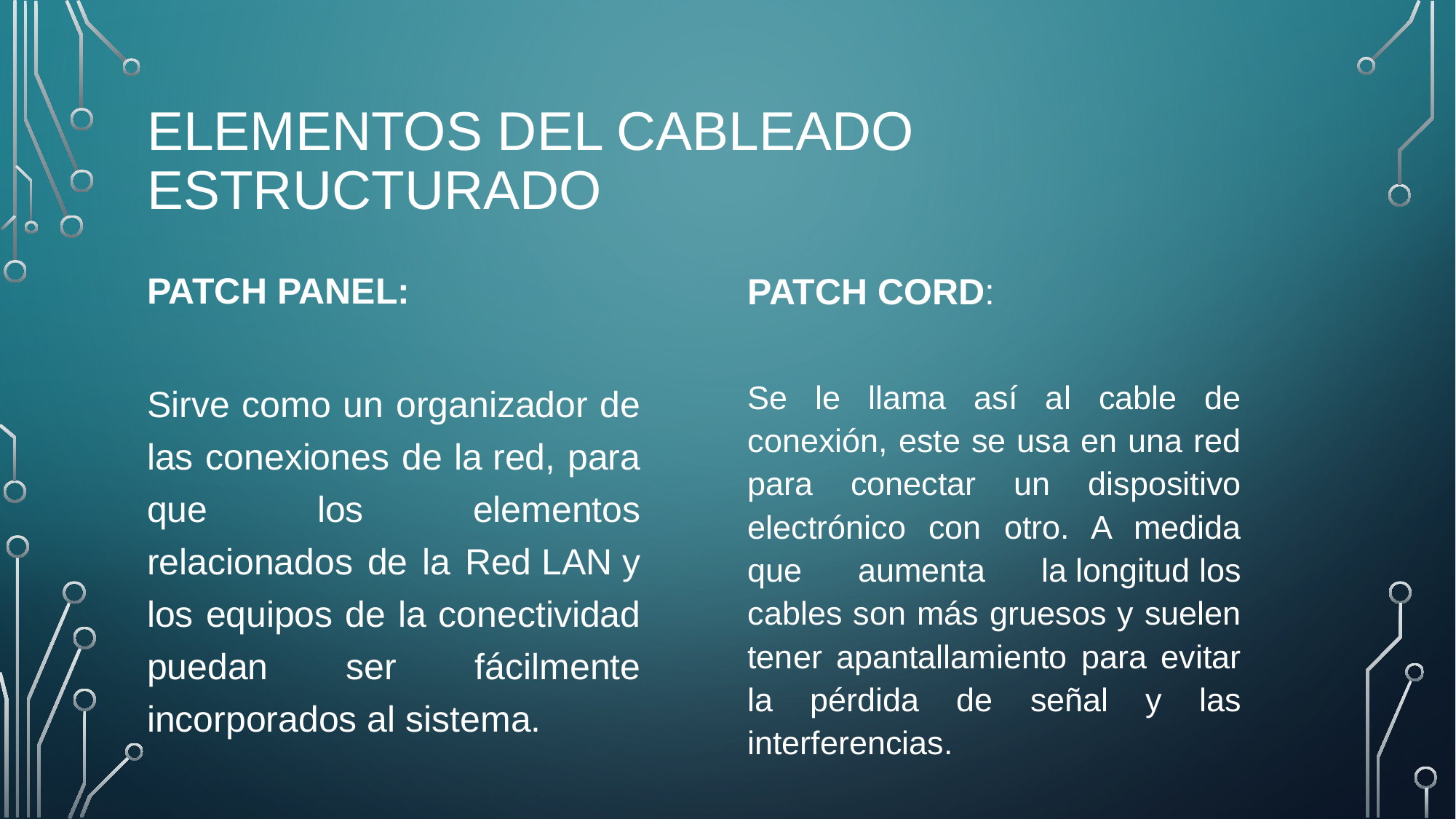

# Elementos del cableado estructurado
Patch Panel:

Patch Cord:

Sirve como un organizador de las conexiones de la red, para que los elementos relacionados de la Red LAN y los equipos de la conectividad puedan ser fácilmente incorporados al sistema.
Se le llama así al cable de conexión, este se usa en una red para conectar un dispositivo electrónico con otro. A medida que aumenta la longitud los cables son más gruesos y suelen tener apantallamiento para evitar la pérdida de señal y las interferencias.